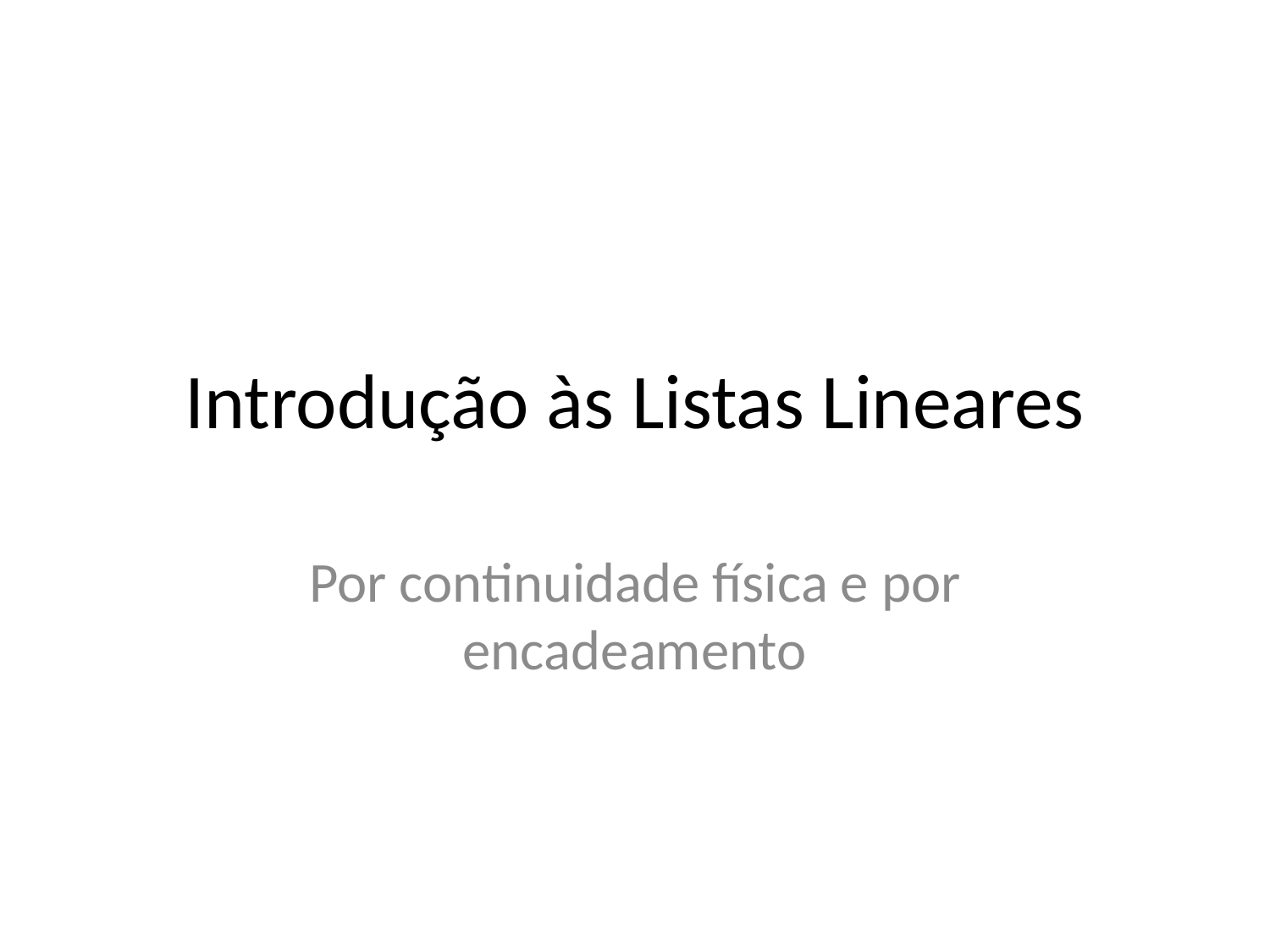

# Introdução às Listas Lineares
Por continuidade física e por encadeamento